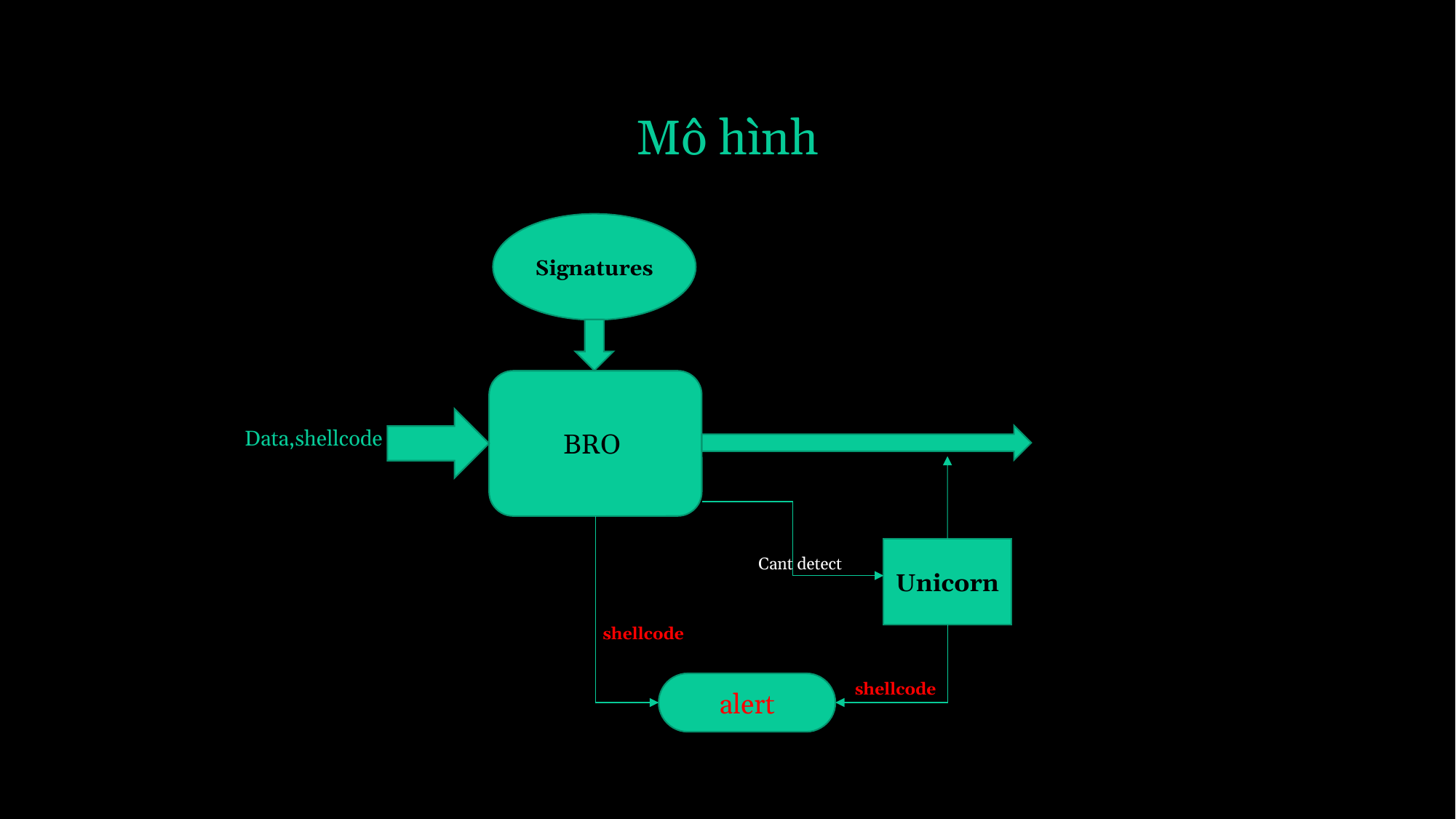

# Mô hình
Signatures

BRO

Data,shellcode

Unicorn
Cant detect
shellcode
shellcode
alert